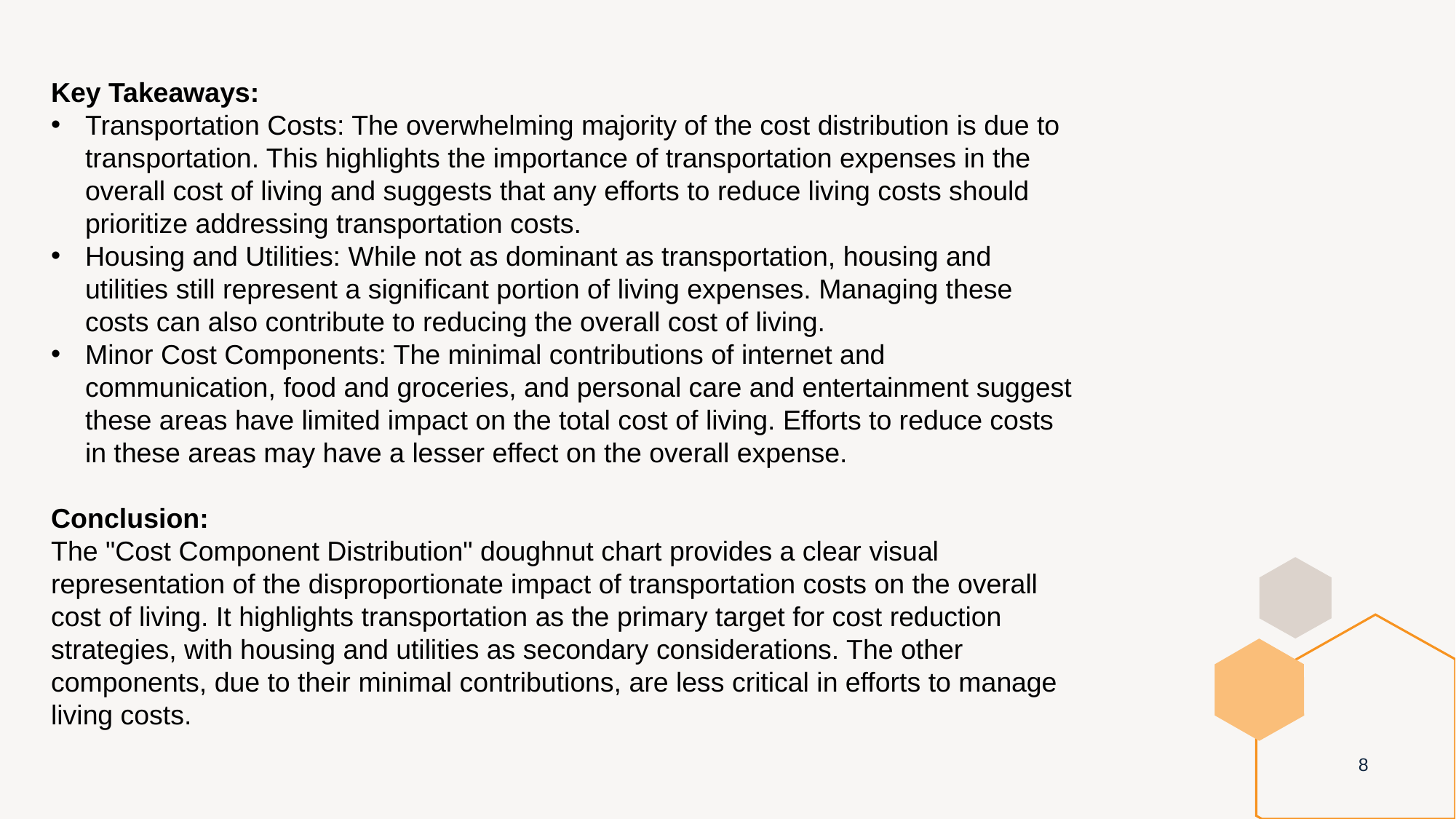

Key Takeaways:
Transportation Costs: The overwhelming majority of the cost distribution is due to transportation. This highlights the importance of transportation expenses in the overall cost of living and suggests that any efforts to reduce living costs should prioritize addressing transportation costs.
Housing and Utilities: While not as dominant as transportation, housing and utilities still represent a significant portion of living expenses. Managing these costs can also contribute to reducing the overall cost of living.
Minor Cost Components: The minimal contributions of internet and communication, food and groceries, and personal care and entertainment suggest these areas have limited impact on the total cost of living. Efforts to reduce costs in these areas may have a lesser effect on the overall expense.

Conclusion:
The "Cost Component Distribution" doughnut chart provides a clear visual representation of the disproportionate impact of transportation costs on the overall cost of living. It highlights transportation as the primary target for cost reduction strategies, with housing and utilities as secondary considerations. The other components, due to their minimal contributions, are less critical in efforts to manage living costs.

8